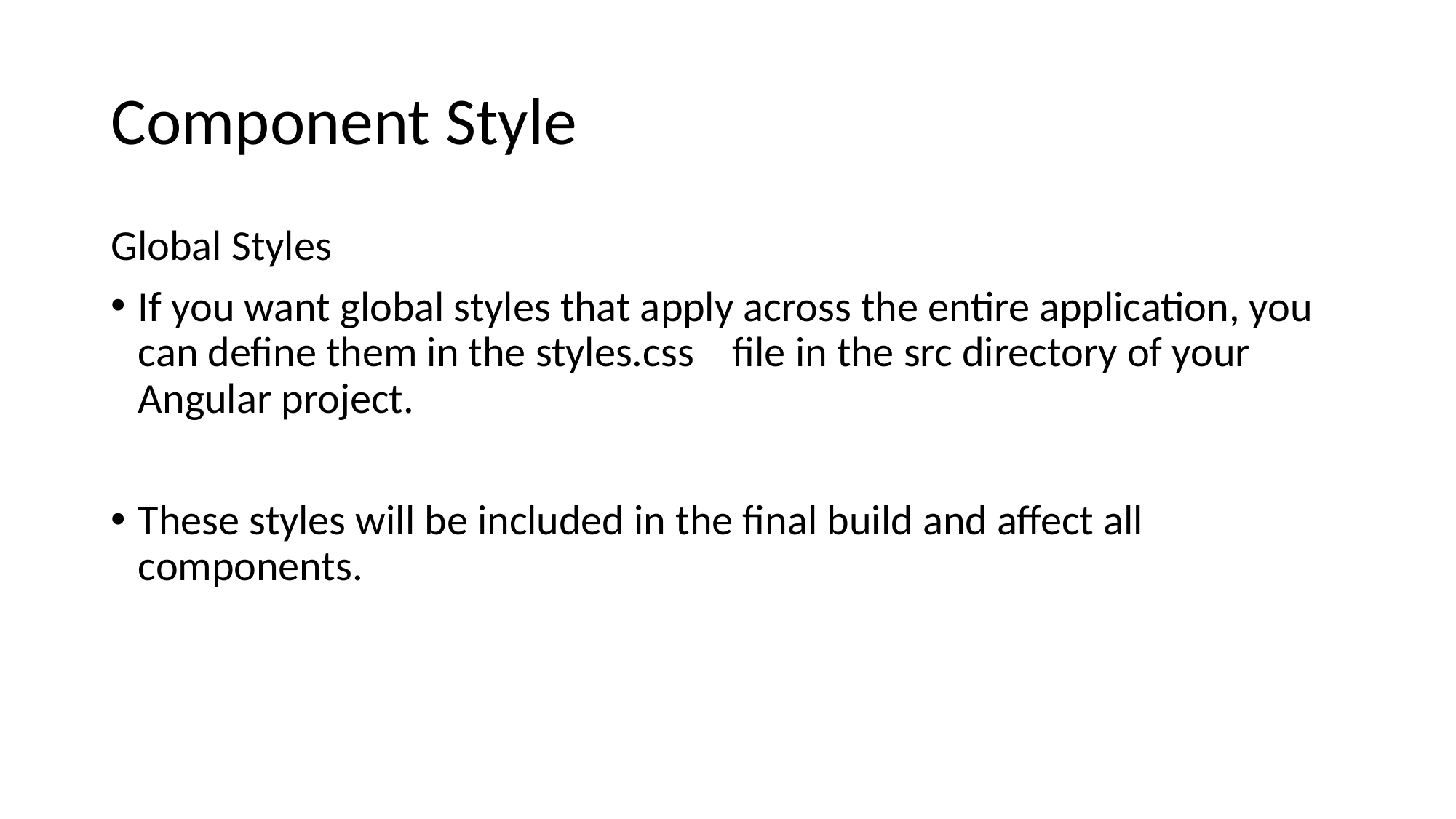

# Component Style
Global Styles
If you want global styles that apply across the entire application, you can define them in the styles.css    file in the src directory of your Angular project.

These styles will be included in the final build and affect all components.